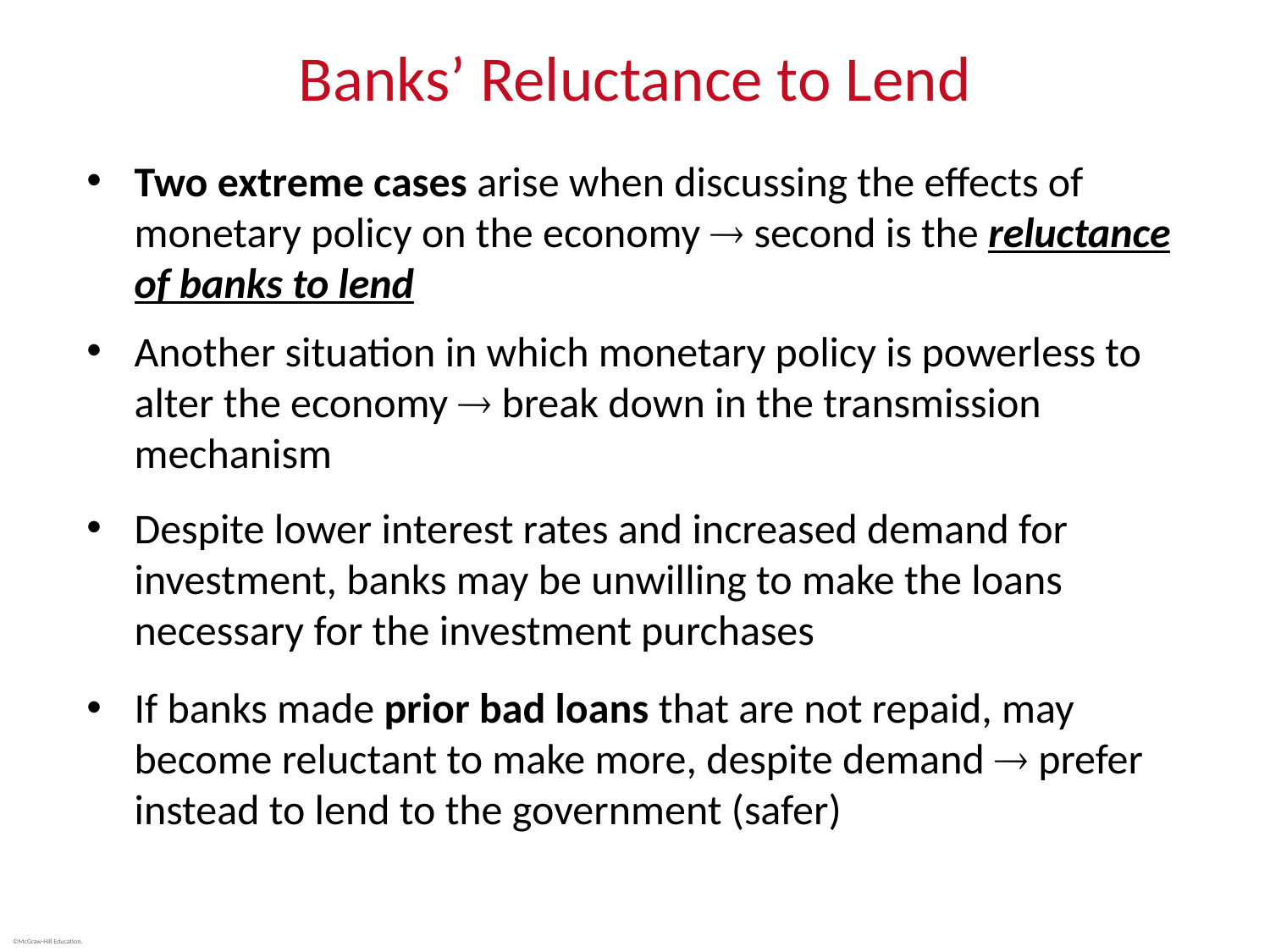

# Banks’ Reluctance to Lend
Two extreme cases arise when discussing the effects of monetary policy on the economy → second is the reluctance of banks to lend
Another situation in which monetary policy is powerless to alter the economy → break down in the transmission mechanism
Despite lower interest rates and increased demand for investment, banks may be unwilling to make the loans necessary for the investment purchases
If banks made prior bad loans that are not repaid, may become reluctant to make more, despite demand → prefer instead to lend to the government (safer)